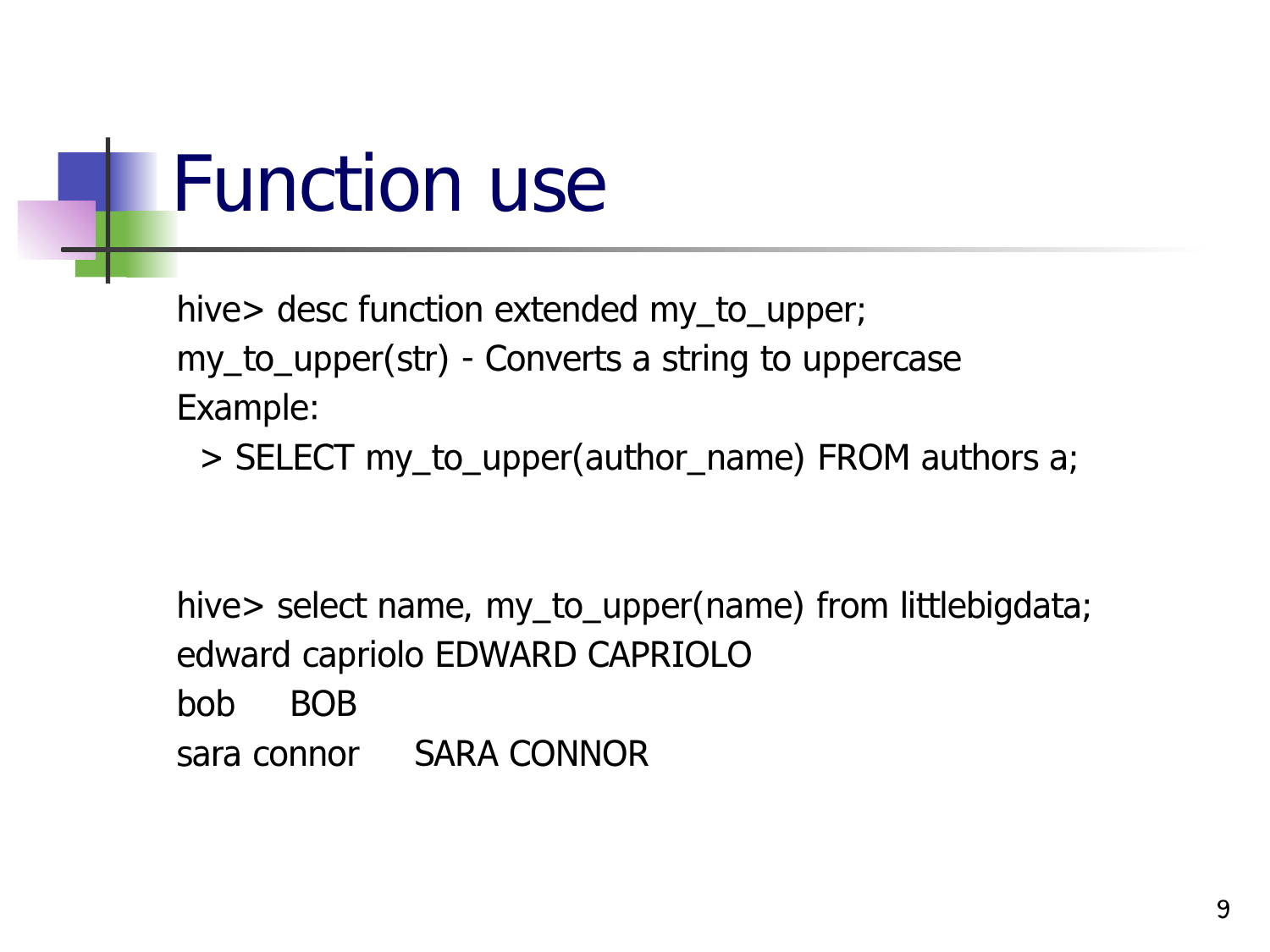

# Function use
hive> desc function extended my_to_upper;
my_to_upper(str) - Converts a string to uppercase
Example:
  > SELECT my_to_upper(author_name) FROM authors a;

hive> select name, my_to_upper(name) from littlebigdata;
edward capriolo EDWARD CAPRIOLO
bob     BOB
sara connor     SARA CONNOR

9